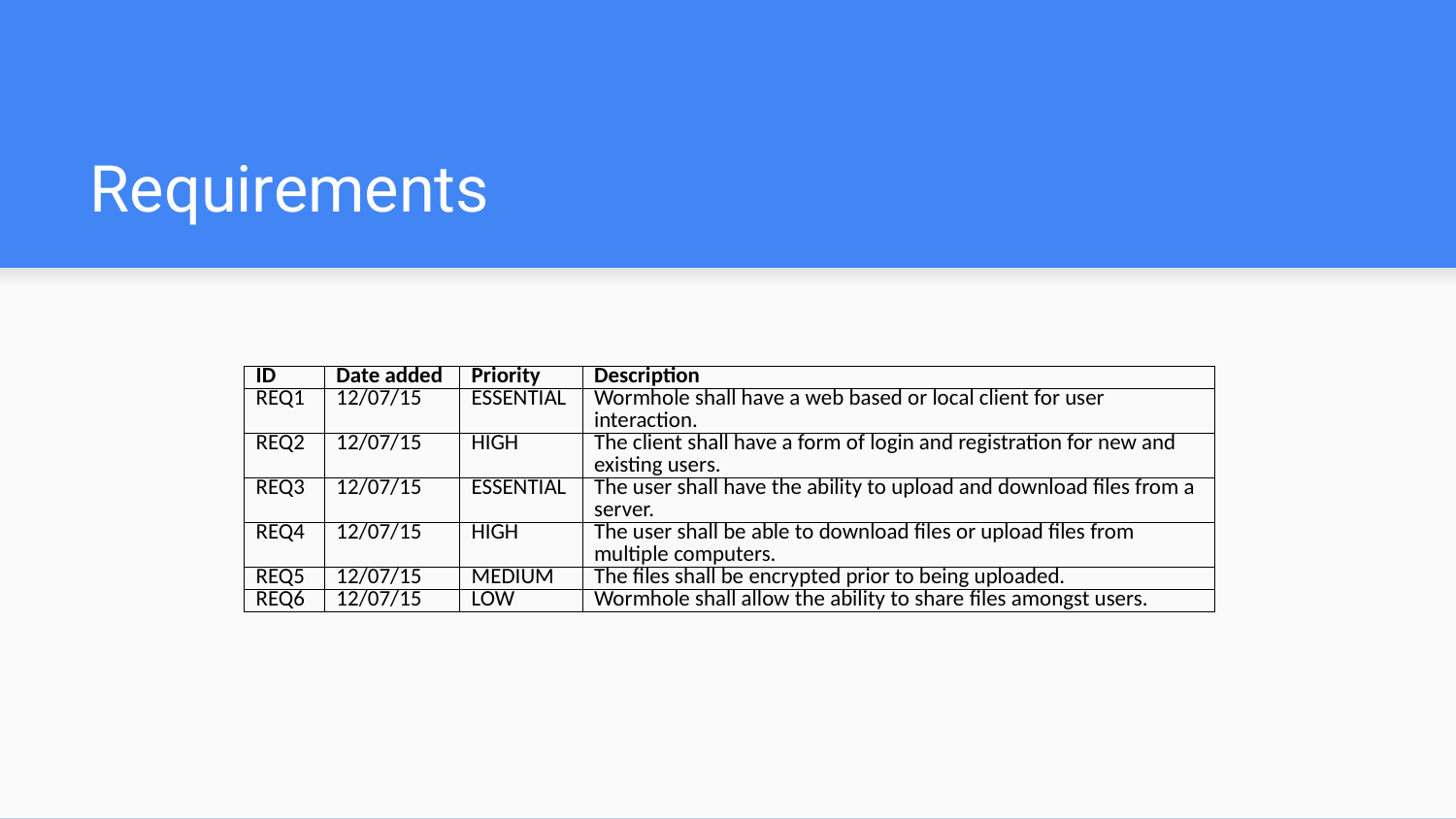

# Requirements
| ID | Date added | Priority | Description |
| --- | --- | --- | --- |
| REQ1 | 12/07/15 | ESSENTIAL | Wormhole shall have a web based or local client for user interaction. |
| REQ2 | 12/07/15 | HIGH | The client shall have a form of login and registration for new and existing users. |
| REQ3 | 12/07/15 | ESSENTIAL | The user shall have the ability to upload and download files from a server. |
| REQ4 | 12/07/15 | HIGH | The user shall be able to download files or upload files from multiple computers. |
| REQ5 | 12/07/15 | MEDIUM | The files shall be encrypted prior to being uploaded. |
| REQ6 | 12/07/15 | LOW | Wormhole shall allow the ability to share files amongst users. |